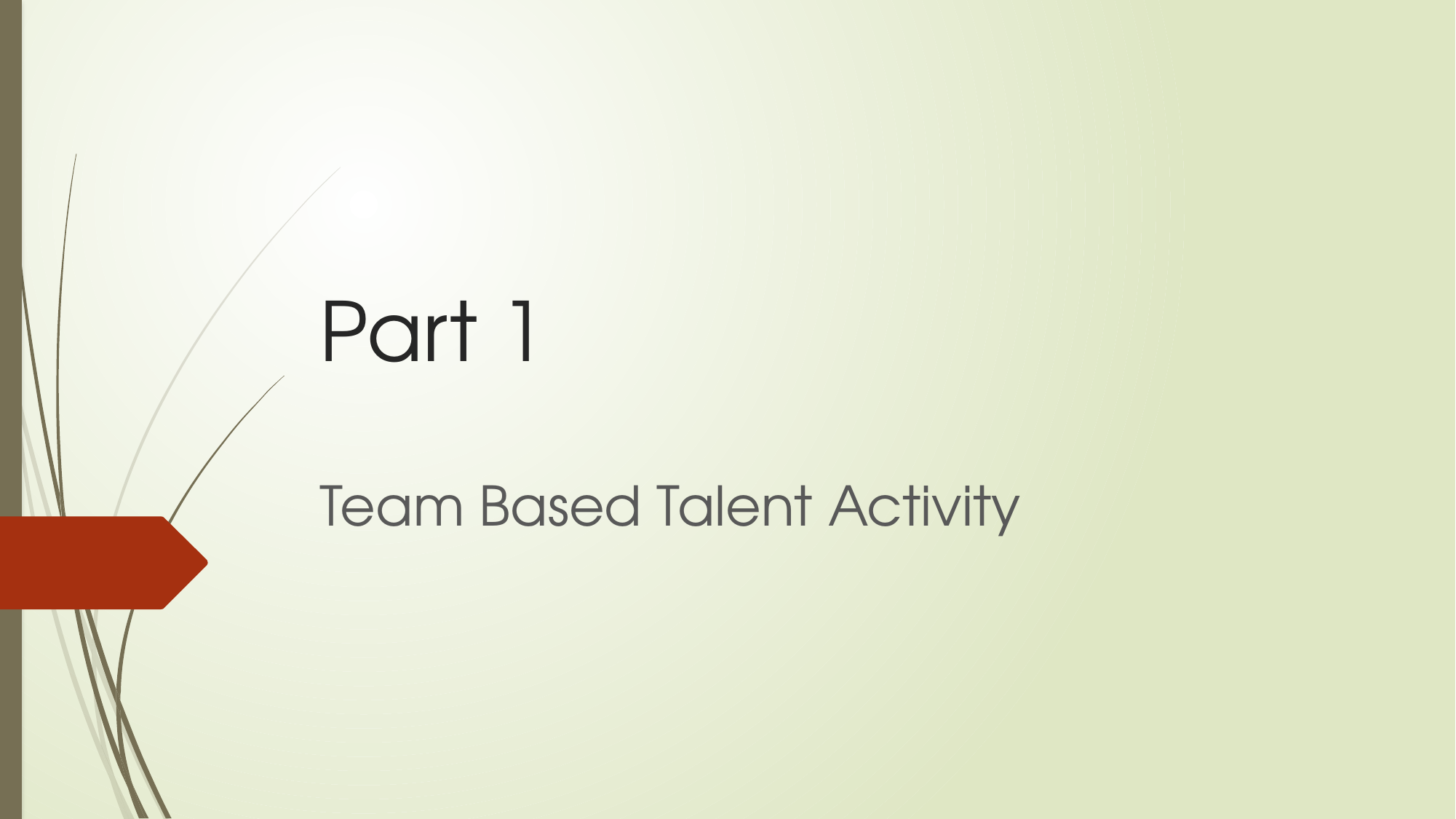

# Part 1
Team Based Talent Activity